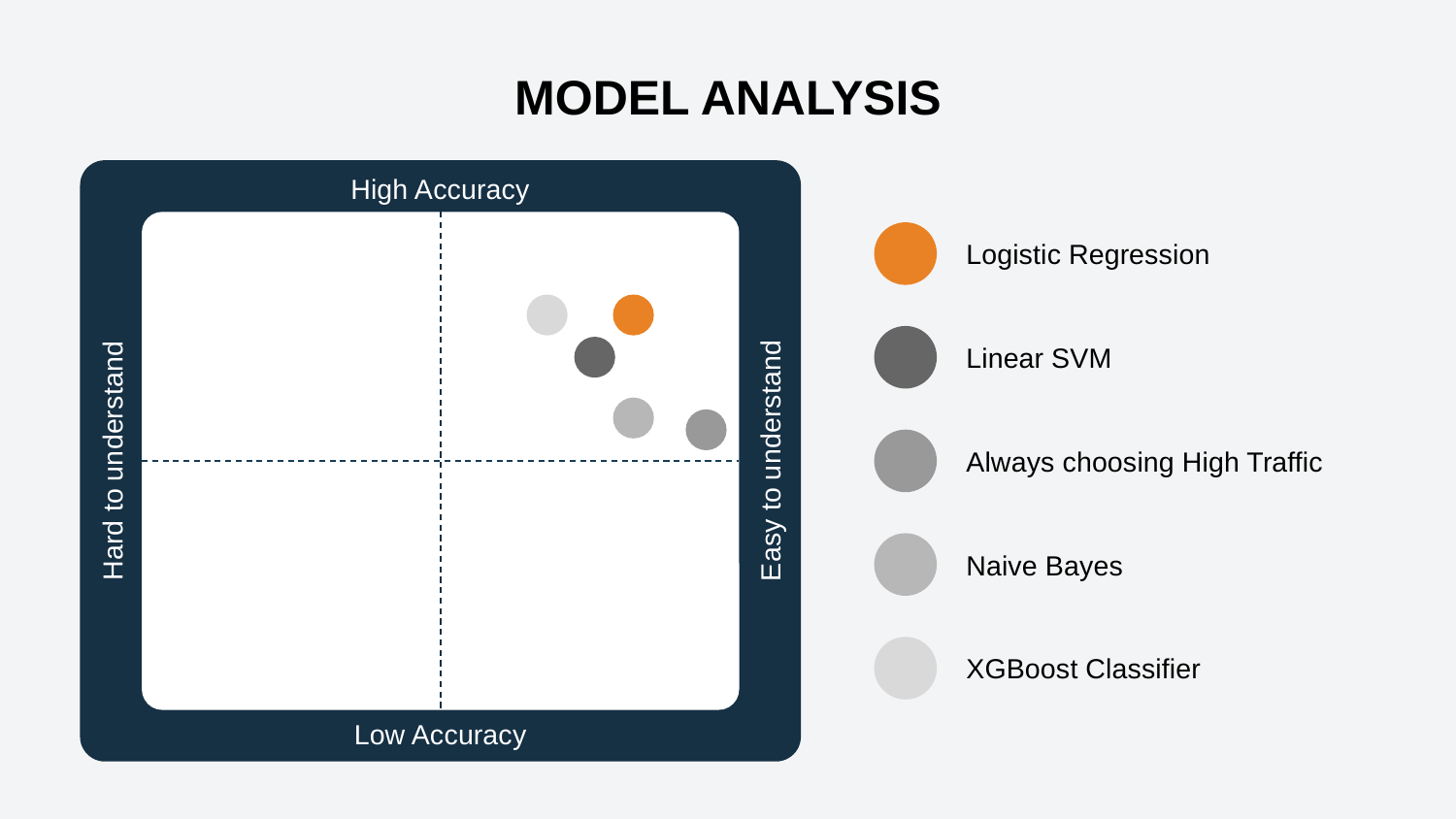

# MODEL ANALYSIS
High Accuracy

Logistic Regression

Linear SVM

Hard to understand
Easy to understand

Always choosing High Traffic

Naive Bayes

XGBoost Classifier
Low Accuracy